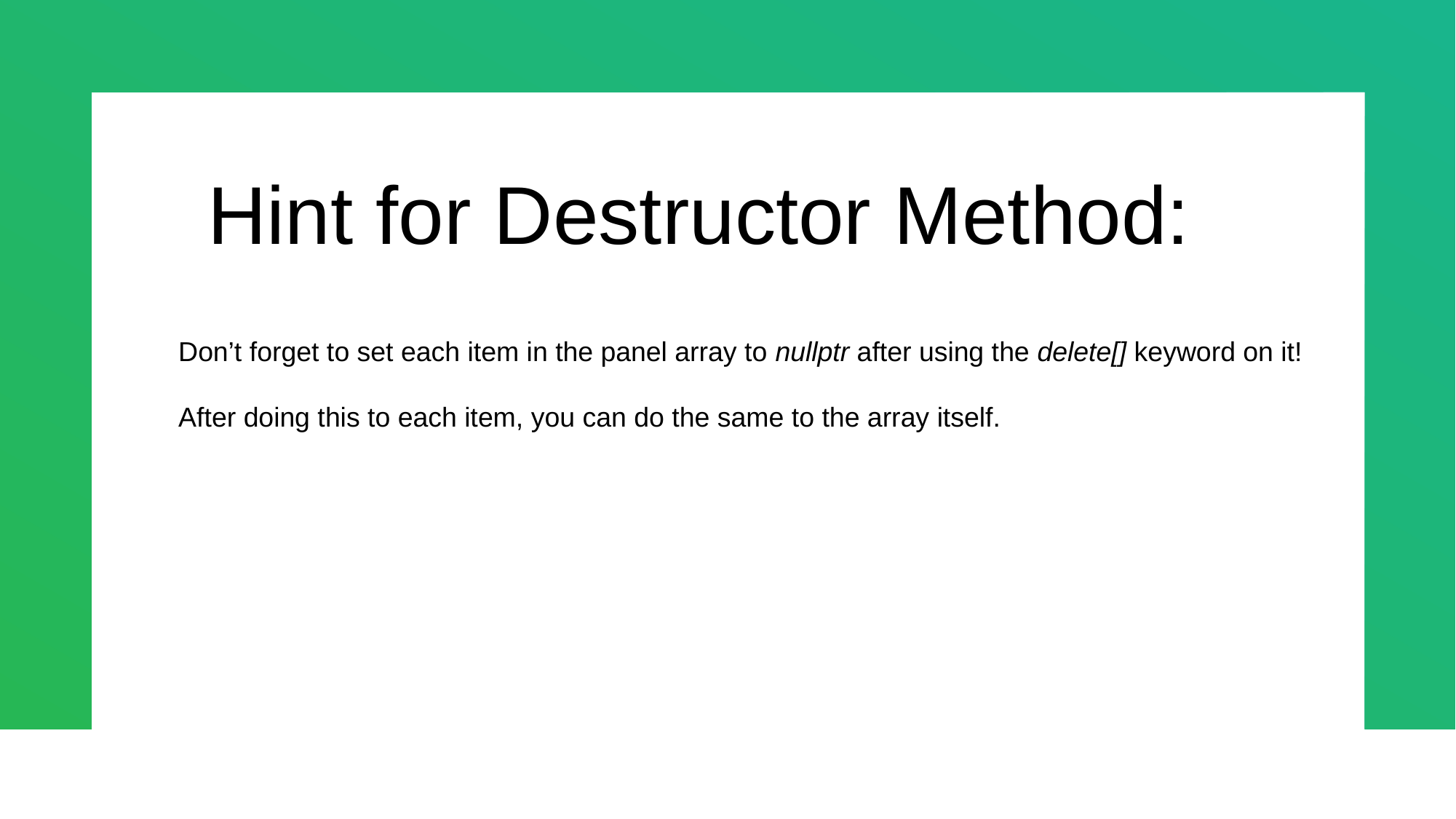

Hint for Destructor Method:
Don’t forget to set each item in the panel array to nullptr after using the delete[] keyword on it!

After doing this to each item, you can do the same to the array itself.